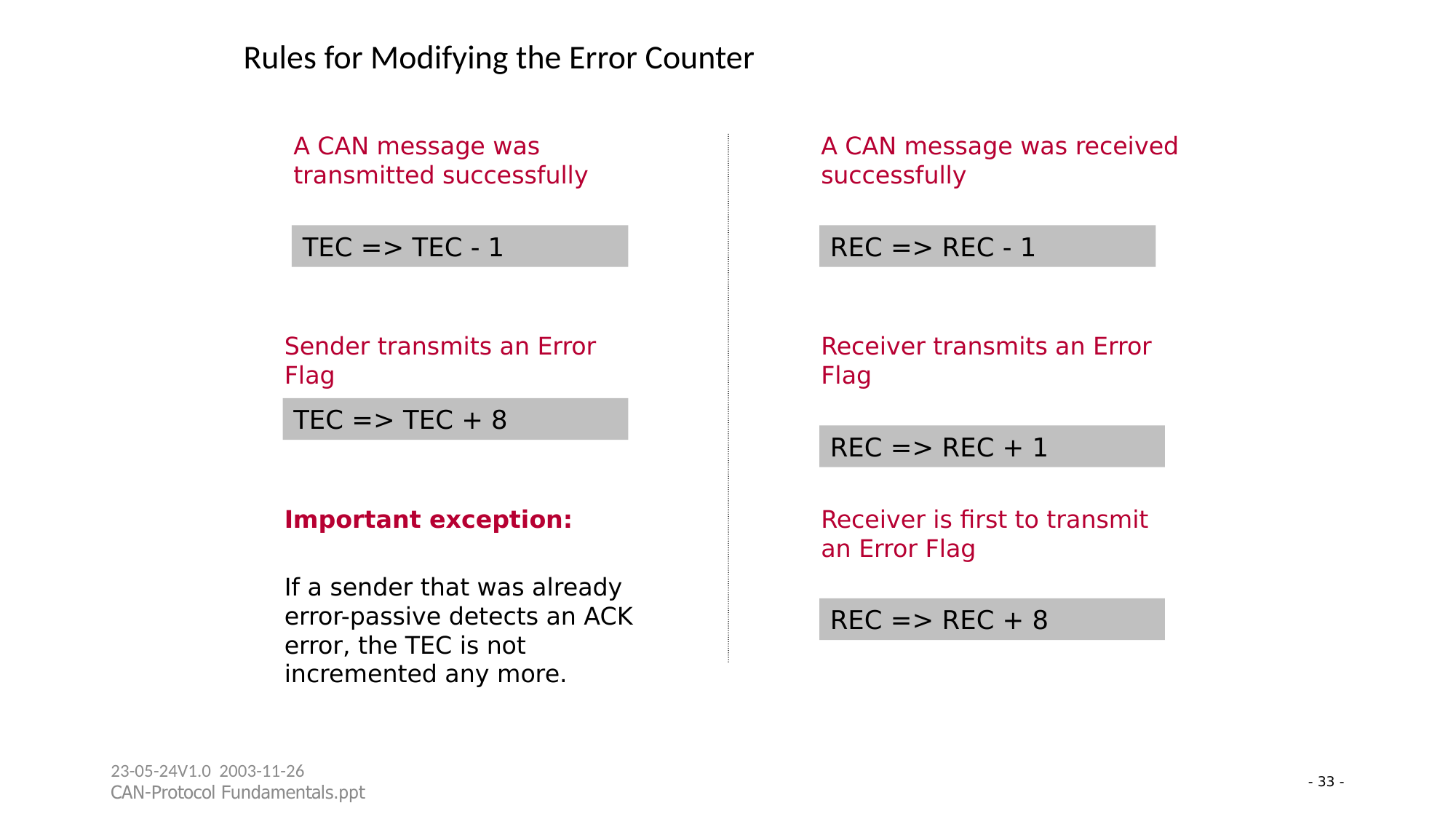

# Rules for Modifying the Error Counter
A CAN message was transmitted successfully
TEC => TEC - 1
Sender transmits an Error Flag
TEC => TEC + 8
Important exception:

If a sender that was already error-passive detects an ACK error, the TEC is not incremented any more.
A CAN message was received successfully
REC => REC - 1
Receiver transmits an Error Flag
REC => REC + 1
Receiver is first to transmit an Error Flag
REC => REC + 8

23-05-24V1.0  2003-11-26
CAN-Protocol Fundamentals.ppt
- 33 -